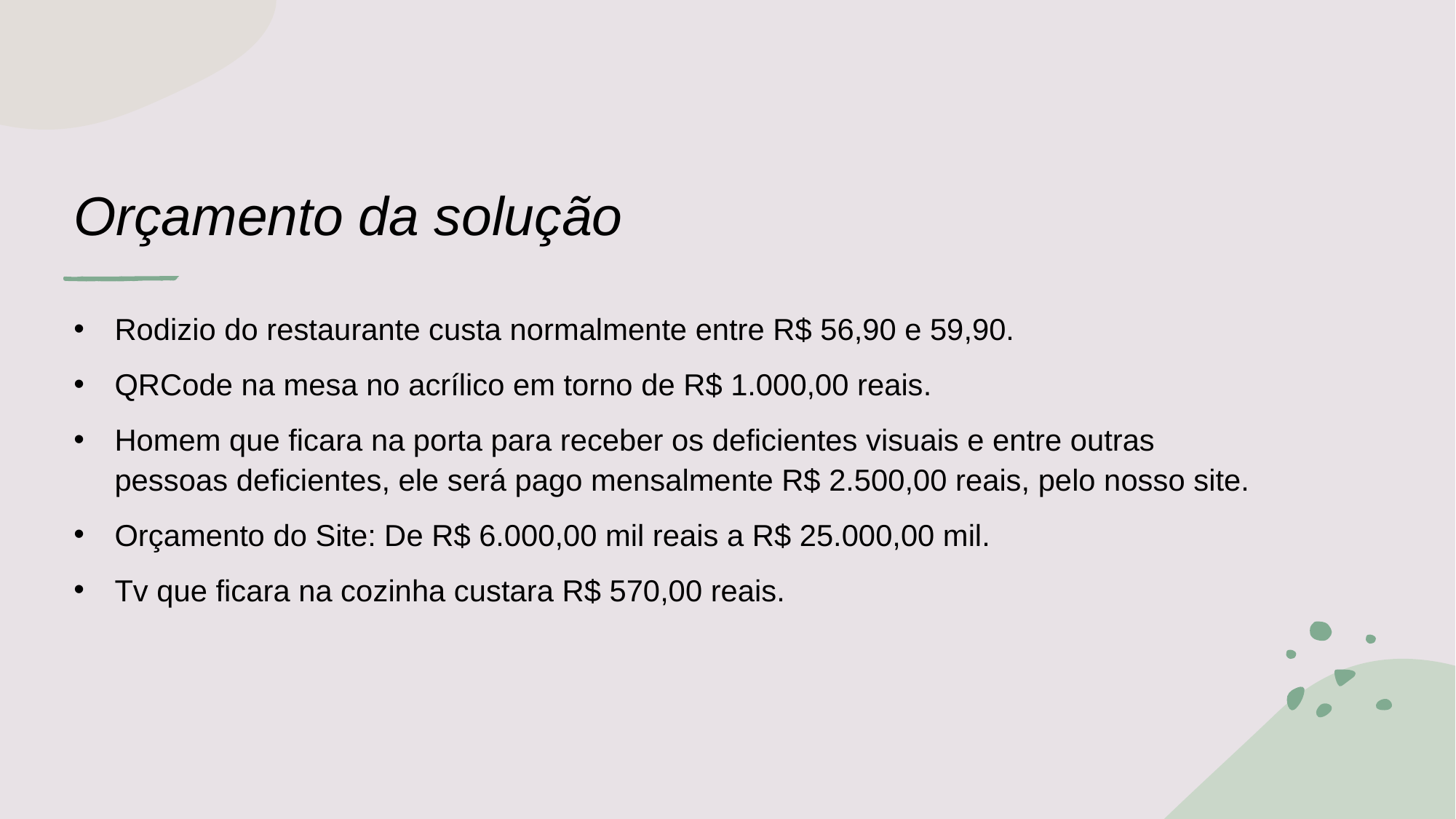

# Orçamento da solução
Rodizio do restaurante custa normalmente entre R$ 56,90 e 59,90.
QRCode na mesa no acrílico em torno de R$ 1.000,00 reais.
Homem que ficara na porta para receber os deficientes visuais e entre outras pessoas deficientes, ele será pago mensalmente R$ 2.500,00 reais, pelo nosso site.
Orçamento do Site: De R$ 6.000,00 mil reais a R$ 25.000,00 mil.
Tv que ficara na cozinha custara R$ 570,00 reais.